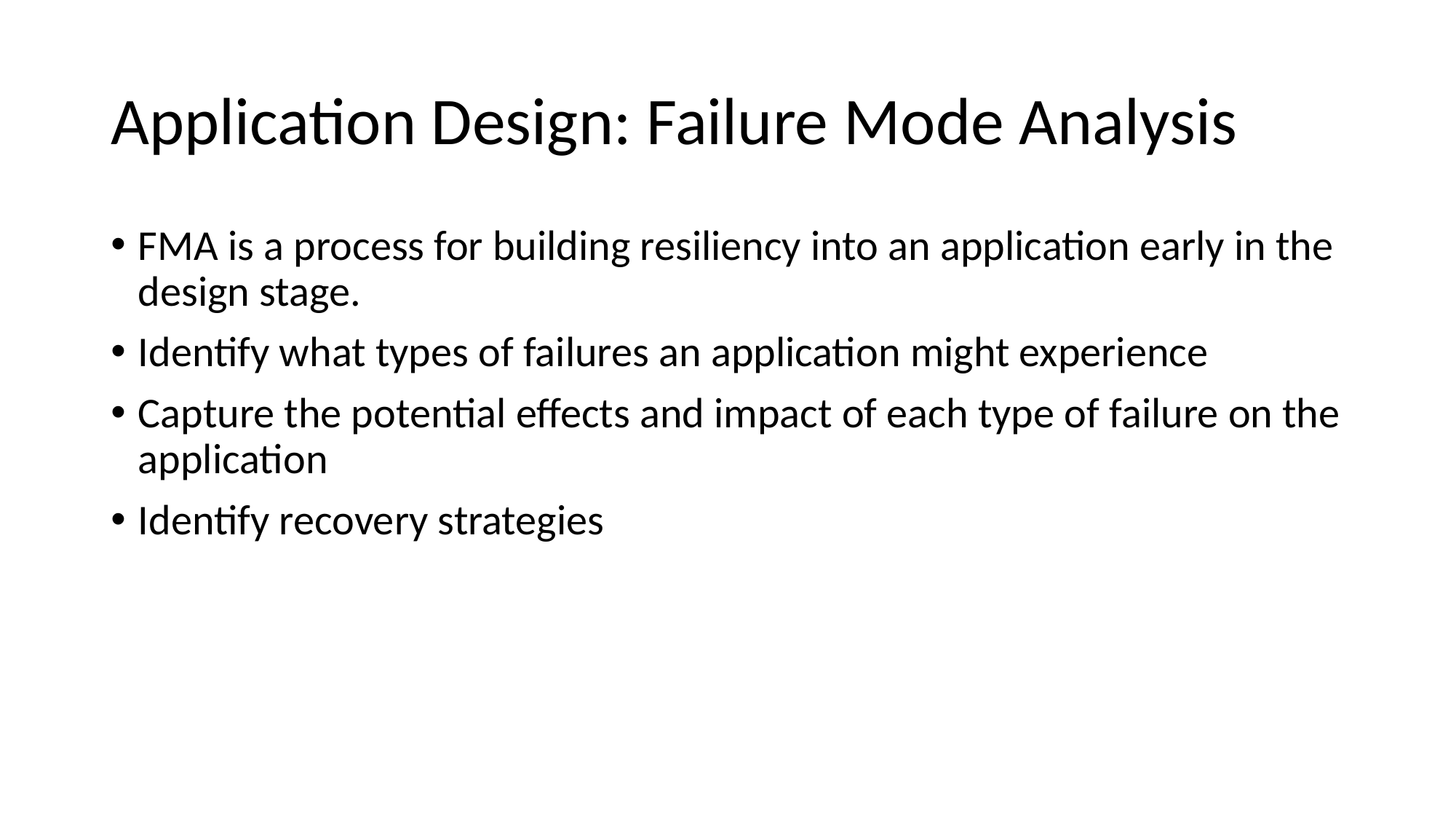

# Application Design: Failure Mode Analysis
FMA is a process for building resiliency into an application early in the design stage.
Identify what types of failures an application might experience
Capture the potential effects and impact of each type of failure on the application
Identify recovery strategies